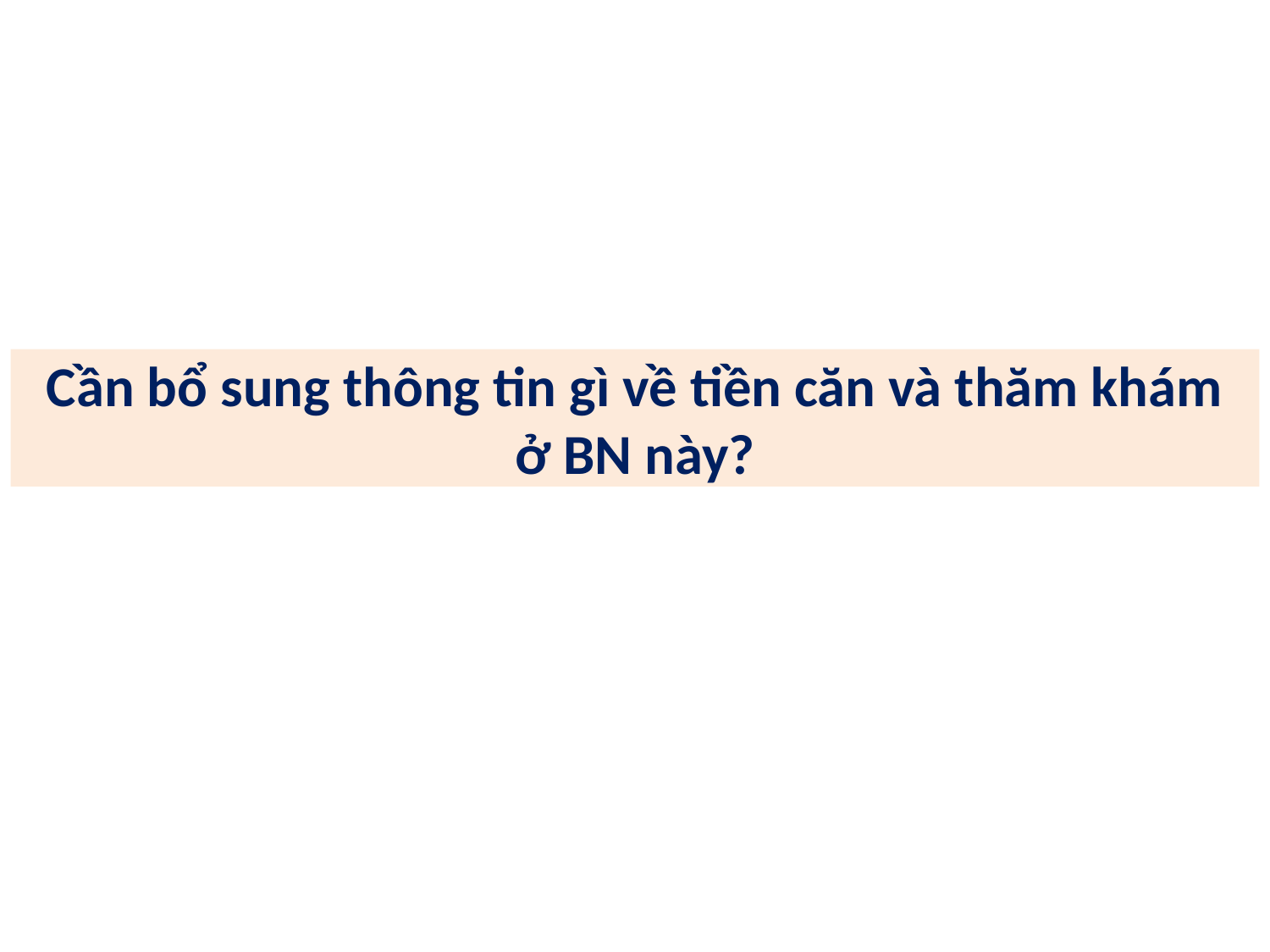

# Cần bổ sung thông tin gì về tiền căn và thăm khám ở BN này?